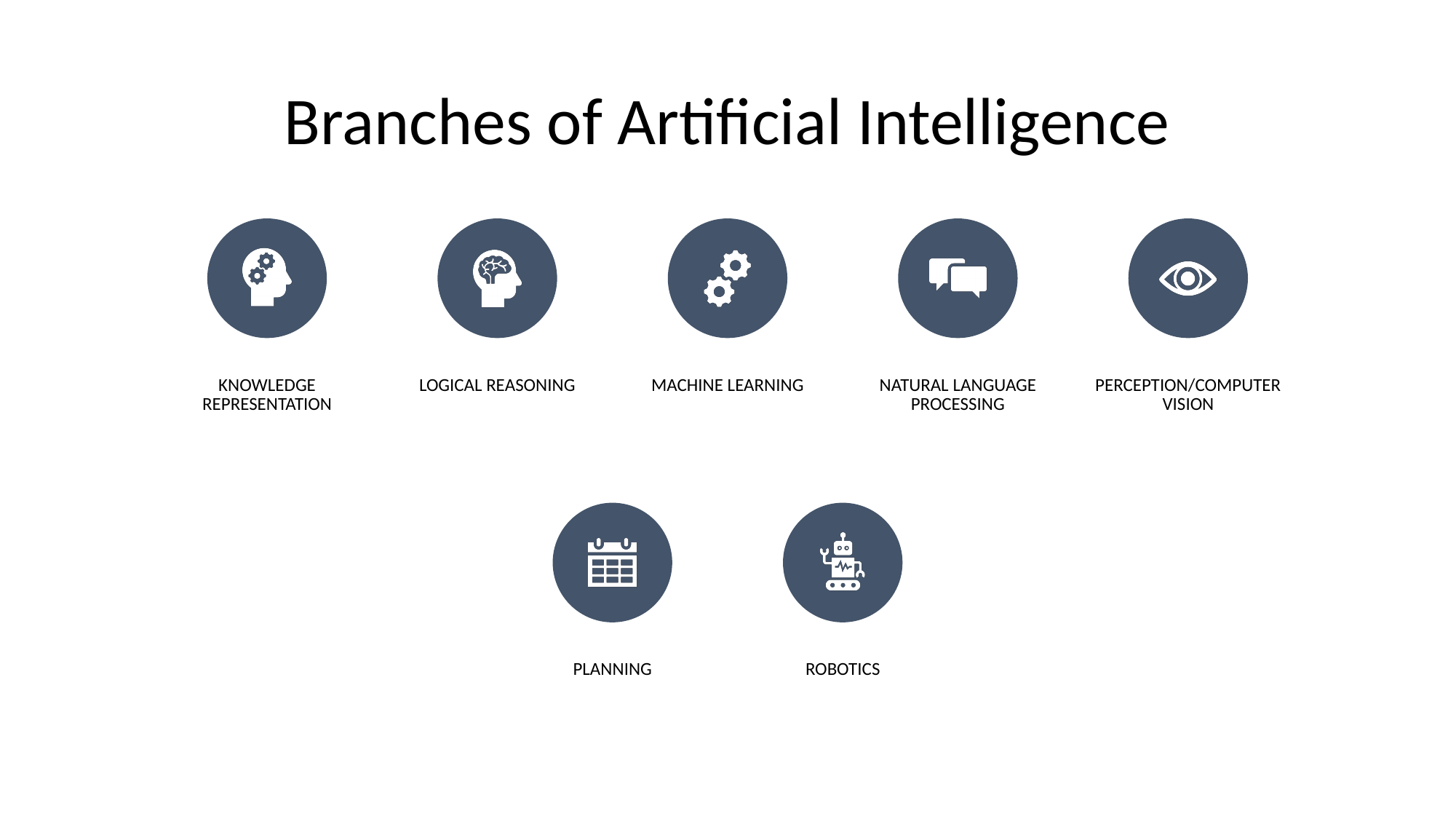

# Branches of Artificial Intelligence
Knowledge Representation
Logical Reasoning
Machine Learning
Natural Language Processing
Perception/Computer Vision
Planning
Robotics